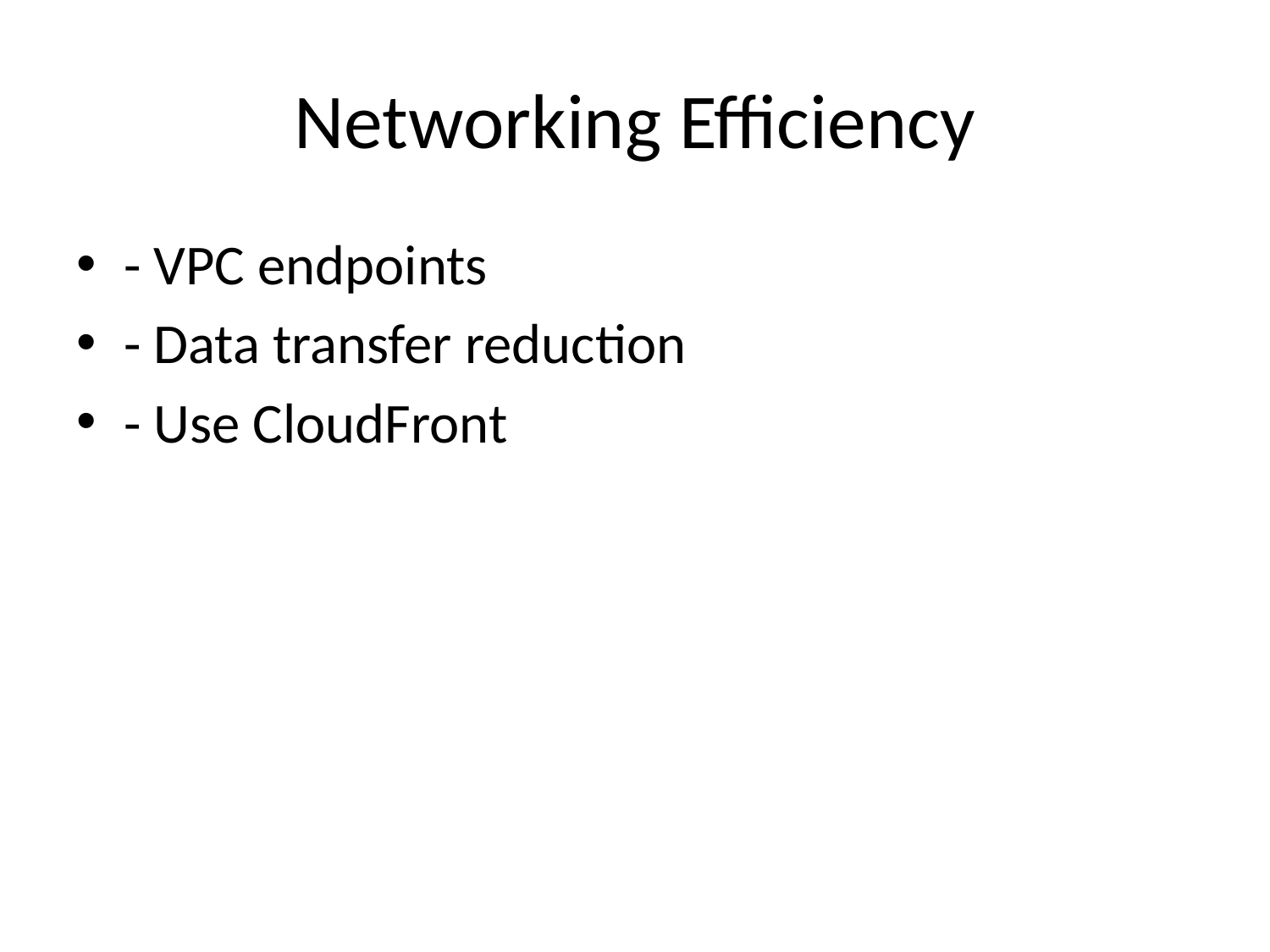

# Networking Efficiency
- VPC endpoints
- Data transfer reduction
- Use CloudFront